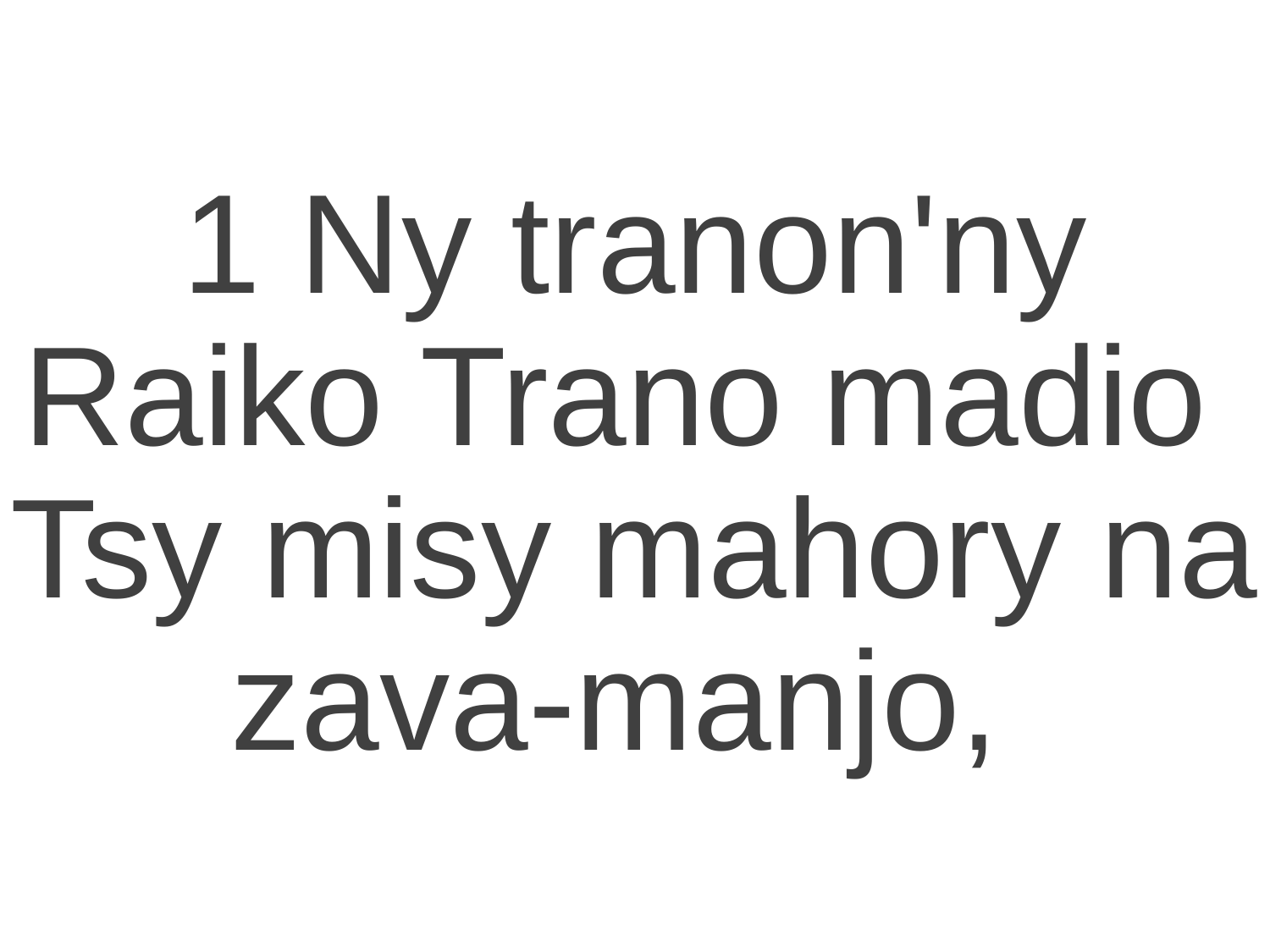

1 Ny tranon'ny Raiko Trano madio
Tsy misy mahory na zava-manjo,